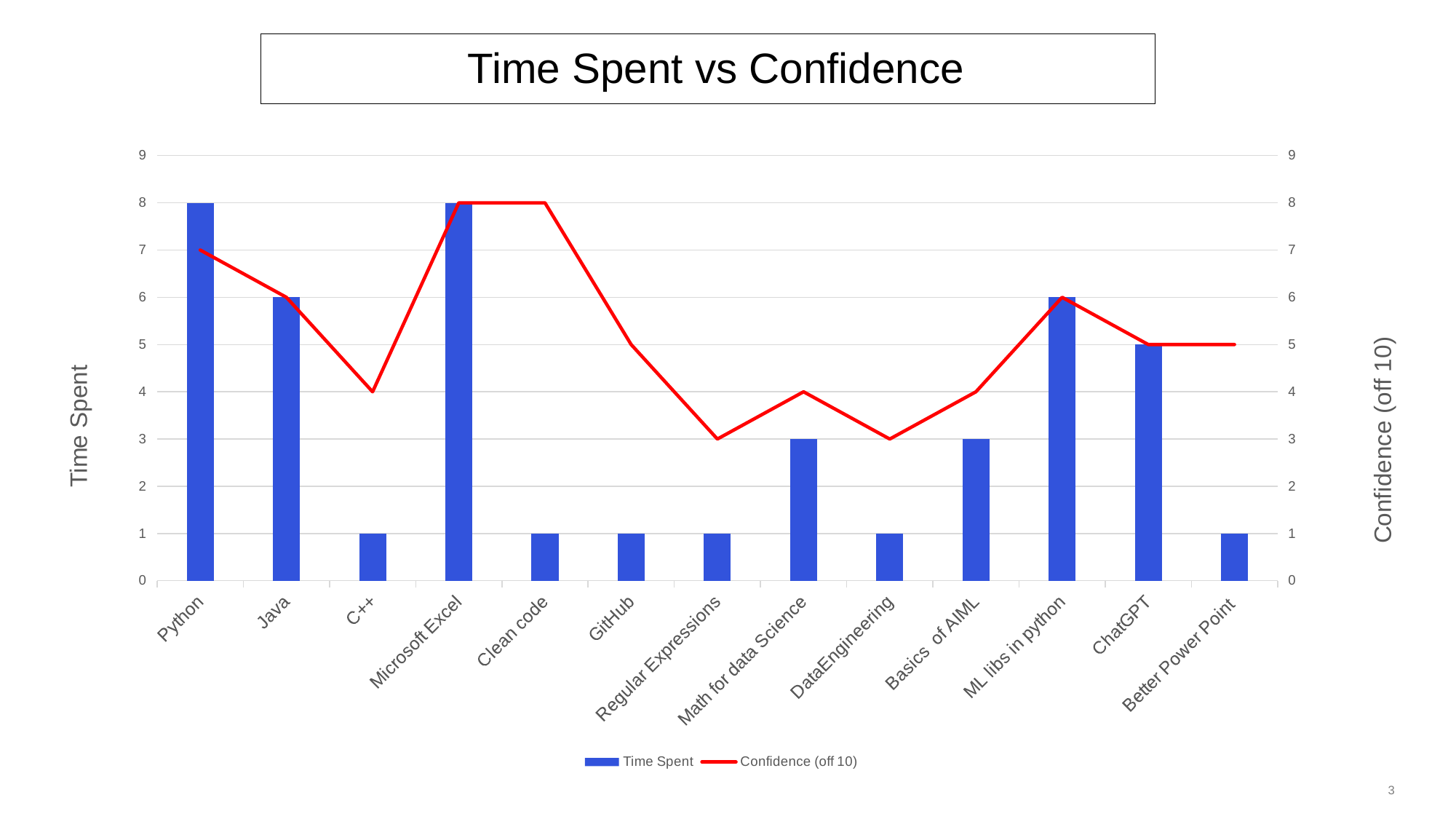

Time Spent vs Confidence

### Chart

| Category | Time Spent | Confidence (off 10) |
|---|---|---|
| Python | 8.0 | 7.0 |
| Java | 6.0 | 6.0 |
| C++ | 1.0 | 4.0 |
| Microsoft Excel | 8.0 | 8.0 |
| Clean code | 1.0 | 8.0 |
| GitHub | 1.0 | 5.0 |
| Regular Expressions | 1.0 | 3.0 |
| Math for data Science | 3.0 | 4.0 |
| DataEngineering | 1.0 | 3.0 |
| Basics  of AIML | 3.0 | 4.0 |
| ML libs in python | 6.0 | 6.0 |
| ChatGPT | 5.0 | 5.0 |
| Better Power Point  | 1.0 | 5.0 |